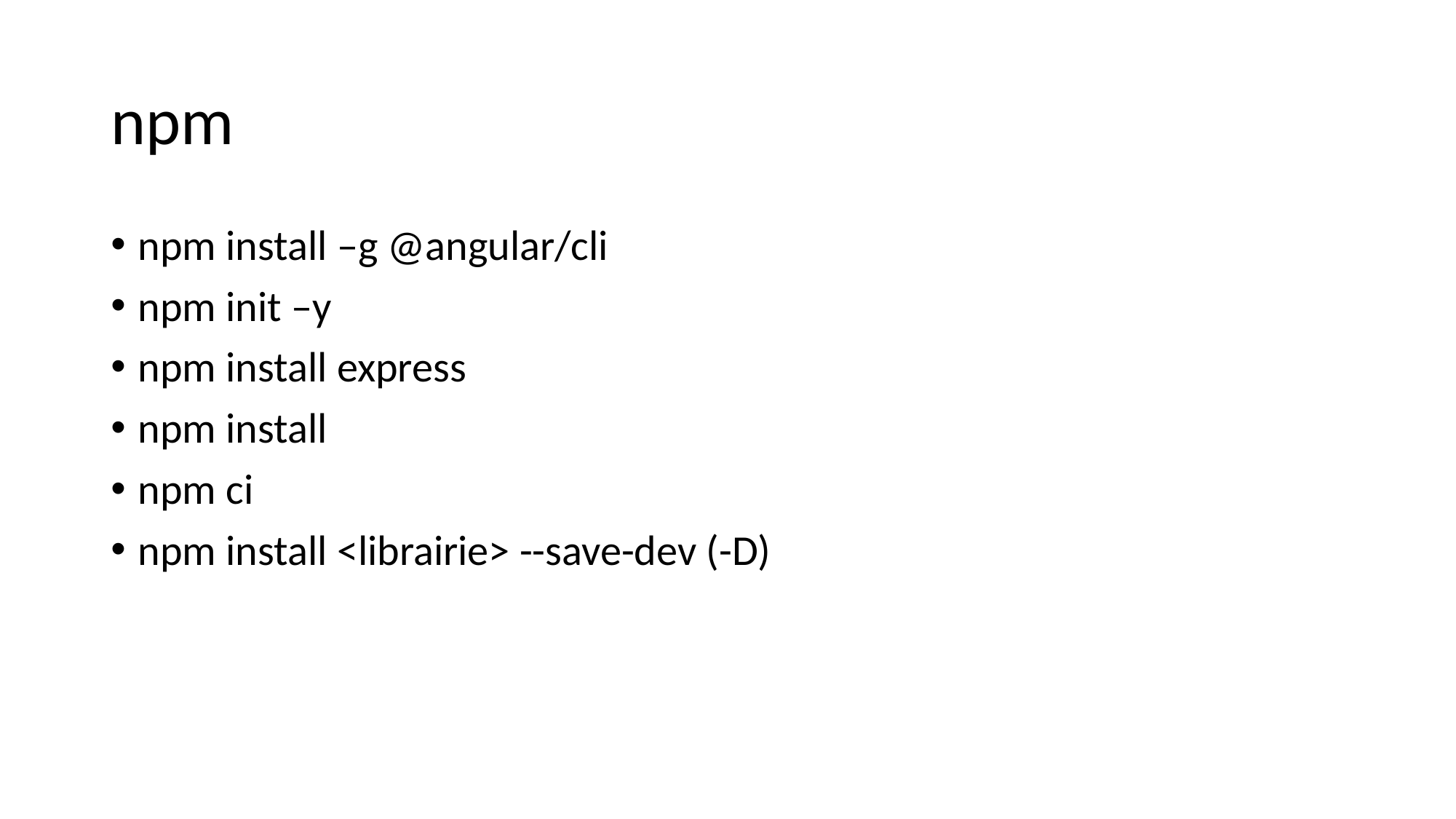

# npm
npm install –g @angular/cli
npm init –y
npm install express
npm install
npm ci
npm install <librairie> --save-dev (-D)